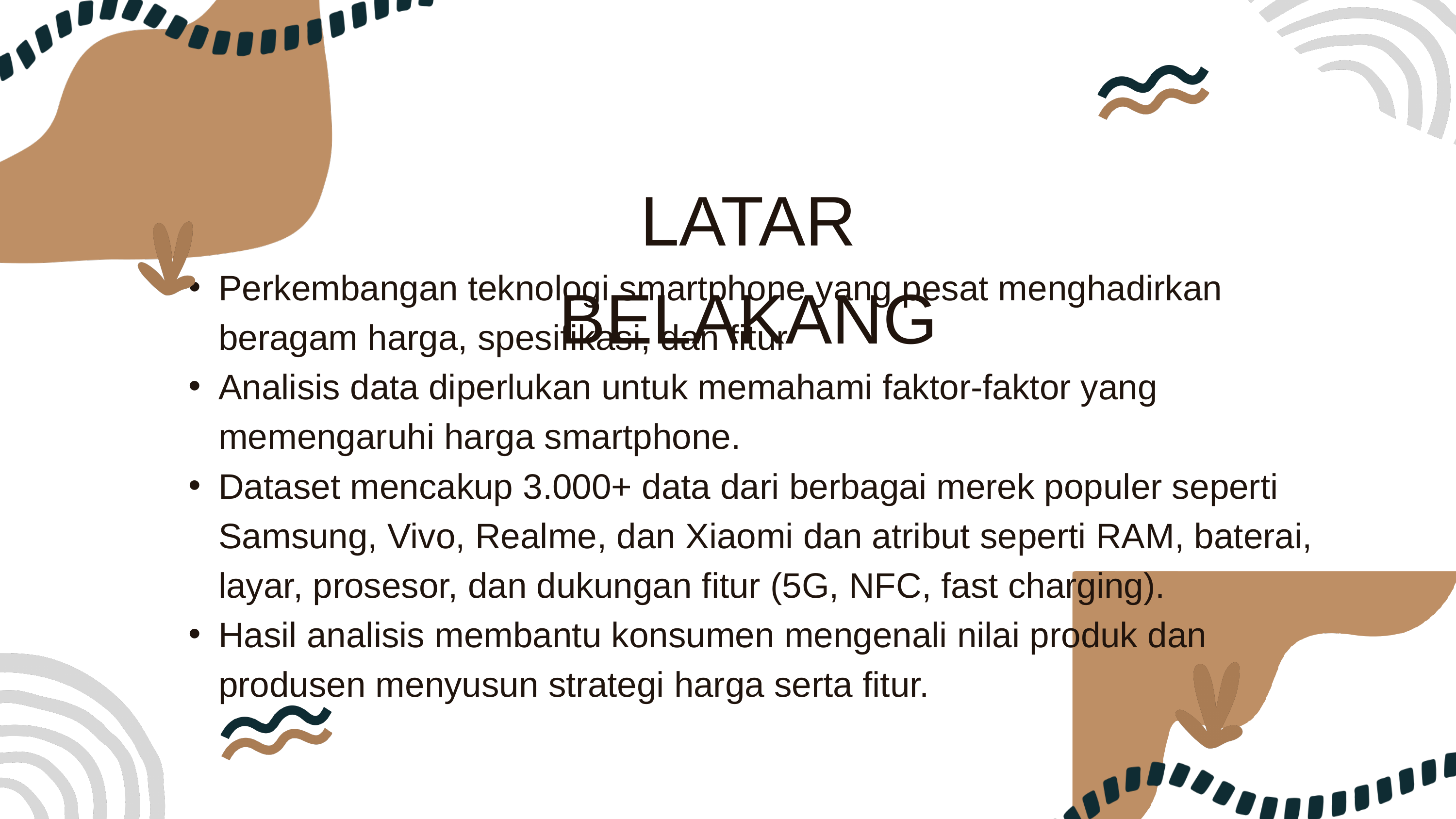

LATAR BELAKANG

Perkembangan teknologi smartphone yang pesat menghadirkan beragam harga, spesifikasi, dan fitur
Analisis data diperlukan untuk memahami faktor-faktor yang memengaruhi harga smartphone.
Dataset mencakup 3.000+ data dari berbagai merek populer seperti Samsung, Vivo, Realme, dan Xiaomi dan atribut seperti RAM, baterai, layar, prosesor, dan dukungan fitur (5G, NFC, fast charging).
Hasil analisis membantu konsumen mengenali nilai produk dan produsen menyusun strategi harga serta fitur.